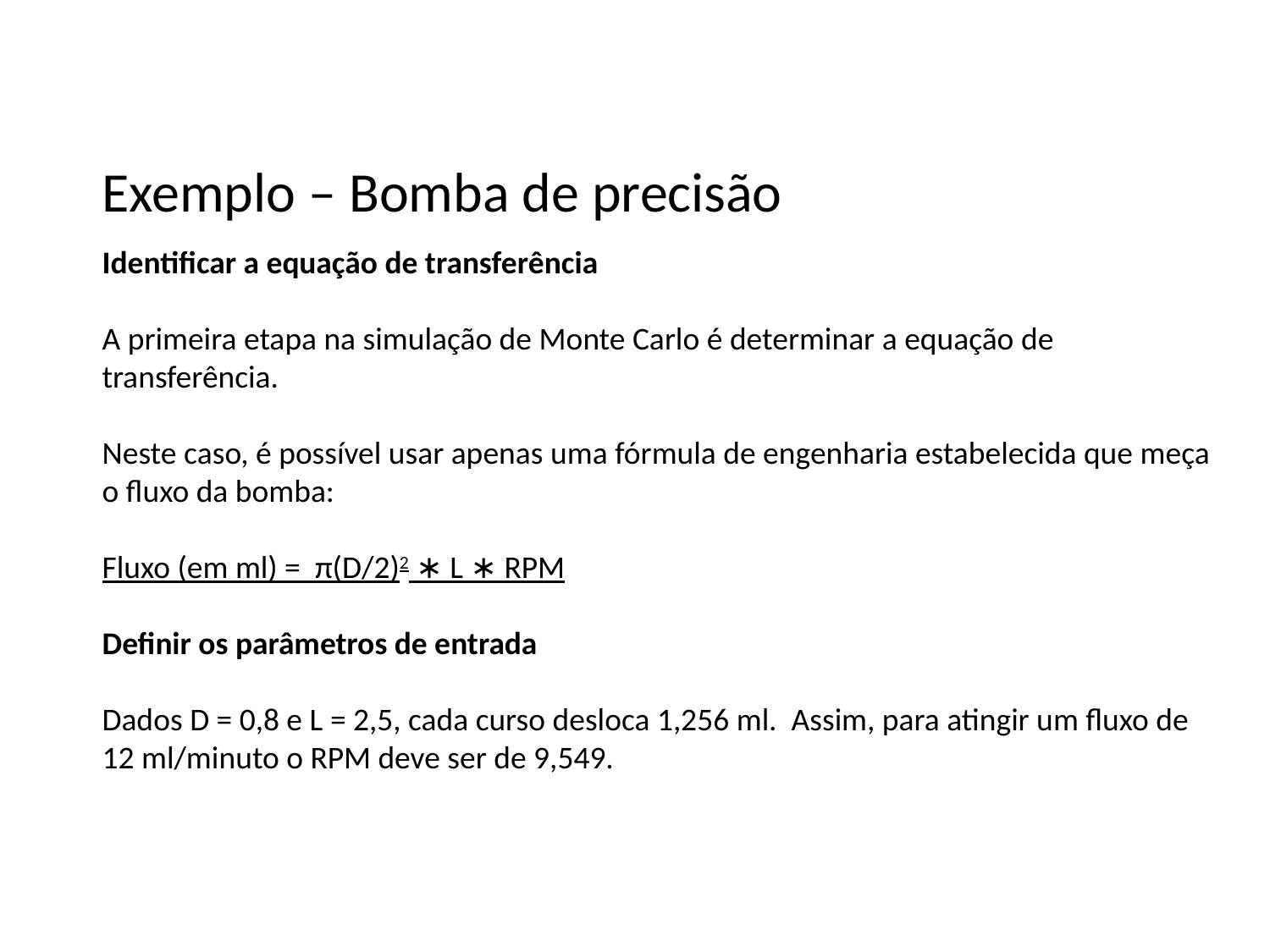

Exemplo – Bomba de precisão
Identificar a equação de transferência

A primeira etapa na simulação de Monte Carlo é determinar a equação de transferência.

Neste caso, é possível usar apenas uma fórmula de engenharia estabelecida que meça o fluxo da bomba:

Fluxo (em ml) =  π(D/2)2 ∗ L ∗ RPM

Definir os parâmetros de entrada

Dados D = 0,8 e L = 2,5, cada curso desloca 1,256 ml.  Assim, para atingir um fluxo de 12 ml/minuto o RPM deve ser de 9,549.